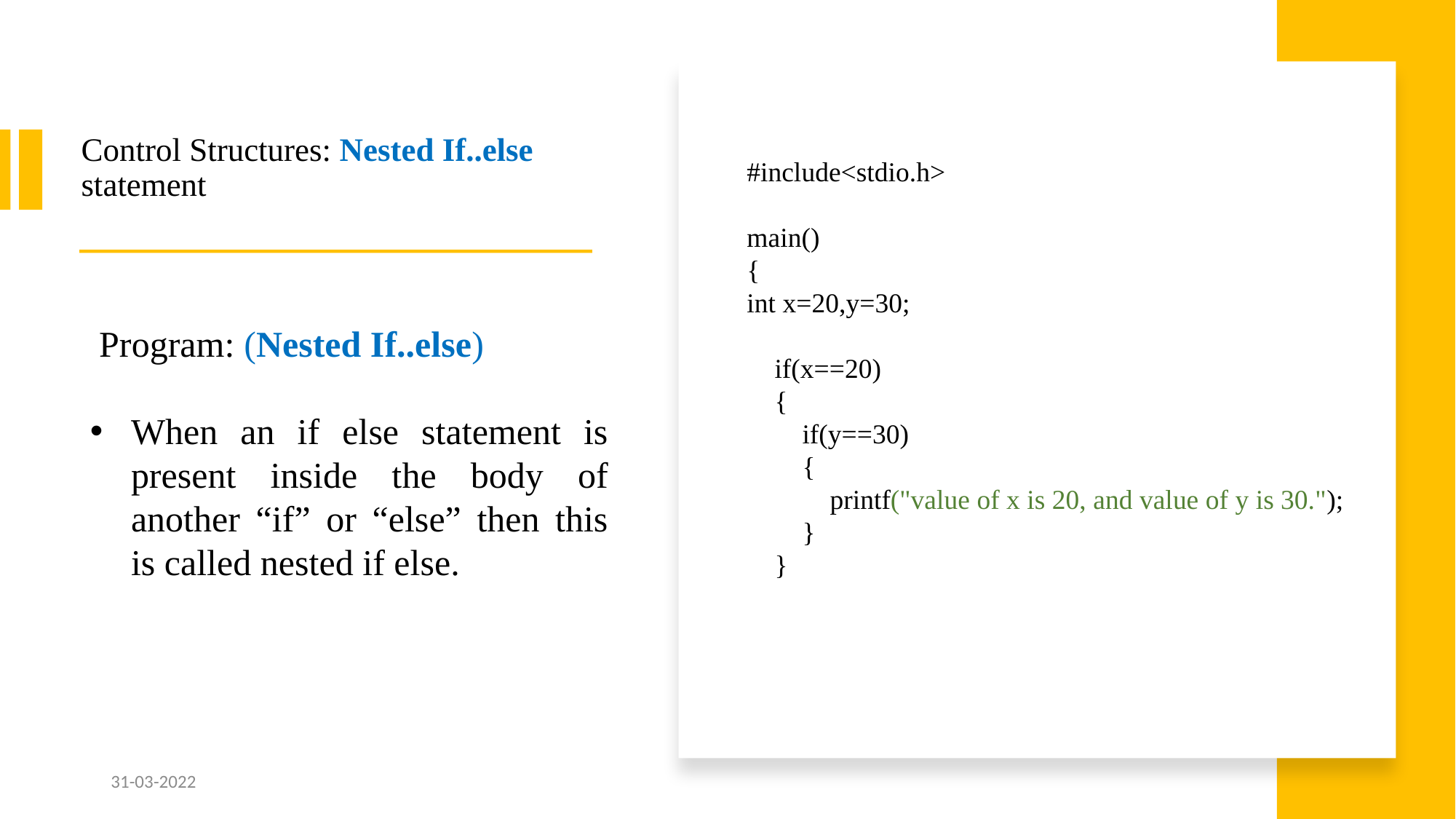

# Control Structures: Nested If..else statement

#include<stdio.h>

main()
{
int x=20,y=30;

    if(x==20)
    {
        if(y==30)
        {
            printf("value of x is 20, and value of y is 30.");
        }
    }

 Program: (Nested If..else)

When an if else statement is present inside the body of another “if” or “else” then this is called nested if else.
31-03-2022
JSPM's RSCOE
20